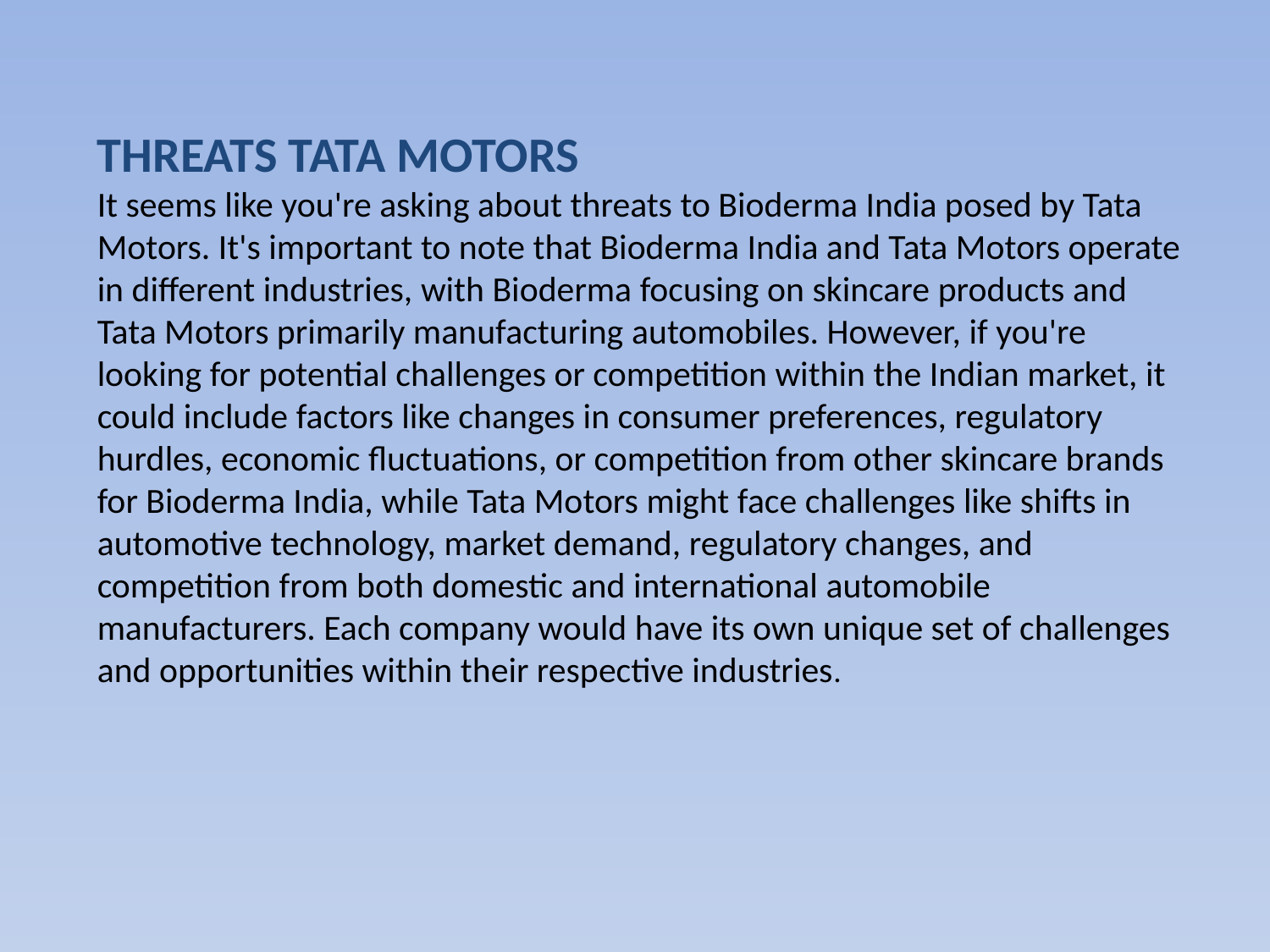

THREATS TATA MOTORS
It seems like you're asking about threats to Bioderma India posed by Tata Motors. It's important to note that Bioderma India and Tata Motors operate in different industries, with Bioderma focusing on skincare products and Tata Motors primarily manufacturing automobiles. However, if you're looking for potential challenges or competition within the Indian market, it could include factors like changes in consumer preferences, regulatory hurdles, economic fluctuations, or competition from other skincare brands for Bioderma India, while Tata Motors might face challenges like shifts in automotive technology, market demand, regulatory changes, and competition from both domestic and international automobile manufacturers. Each company would have its own unique set of challenges and opportunities within their respective industries.